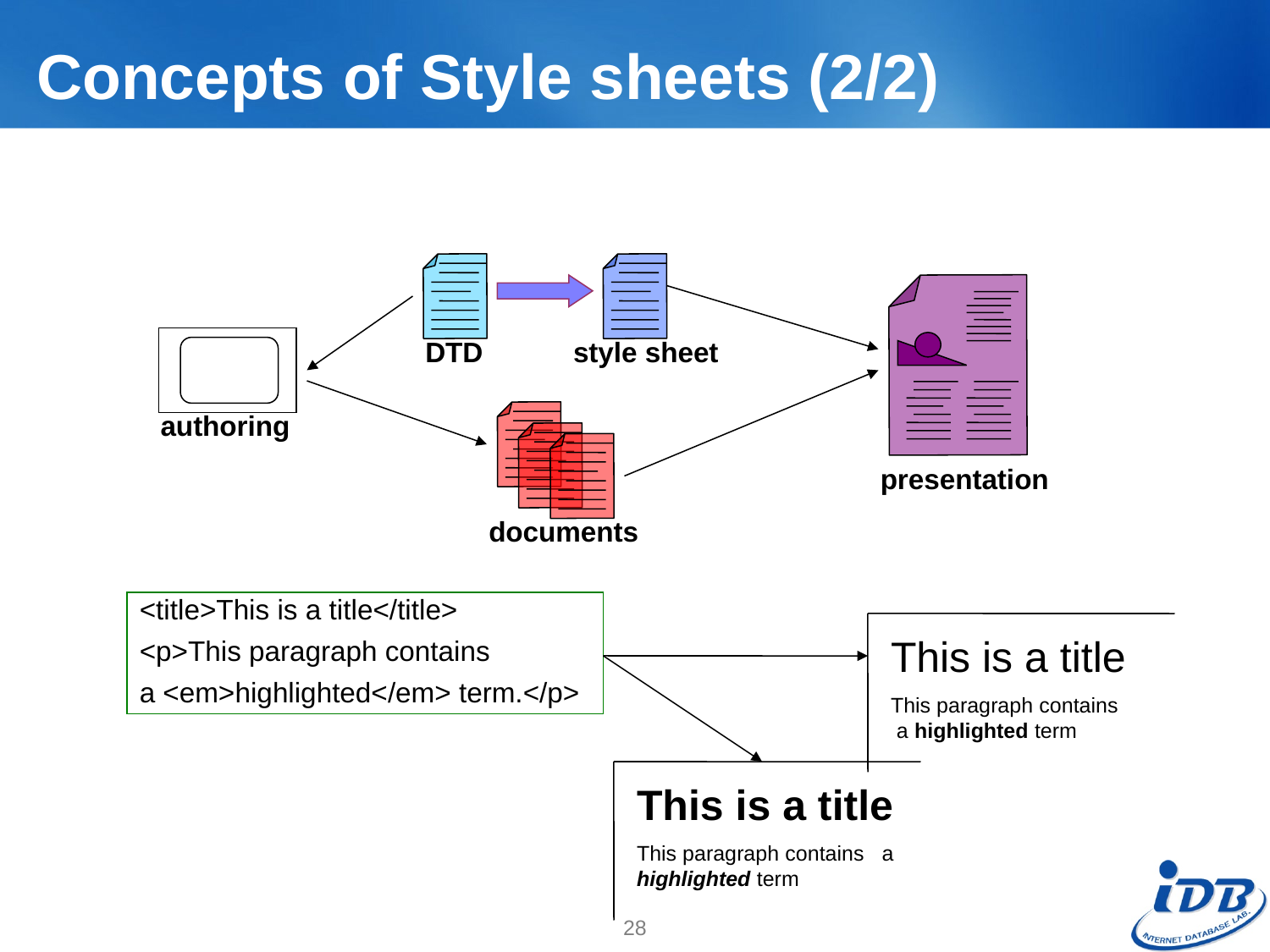

# Concepts of Style sheets (2/2)

DTD
style sheet

authoring

presentation
documents
<title>This is a title</title>
<p>This paragraph contains
a <em>highlighted</em> term.</p>

This is a title
This paragraph contains   a highlighted term

This is a title
This paragraph contains   a highlighted term
28